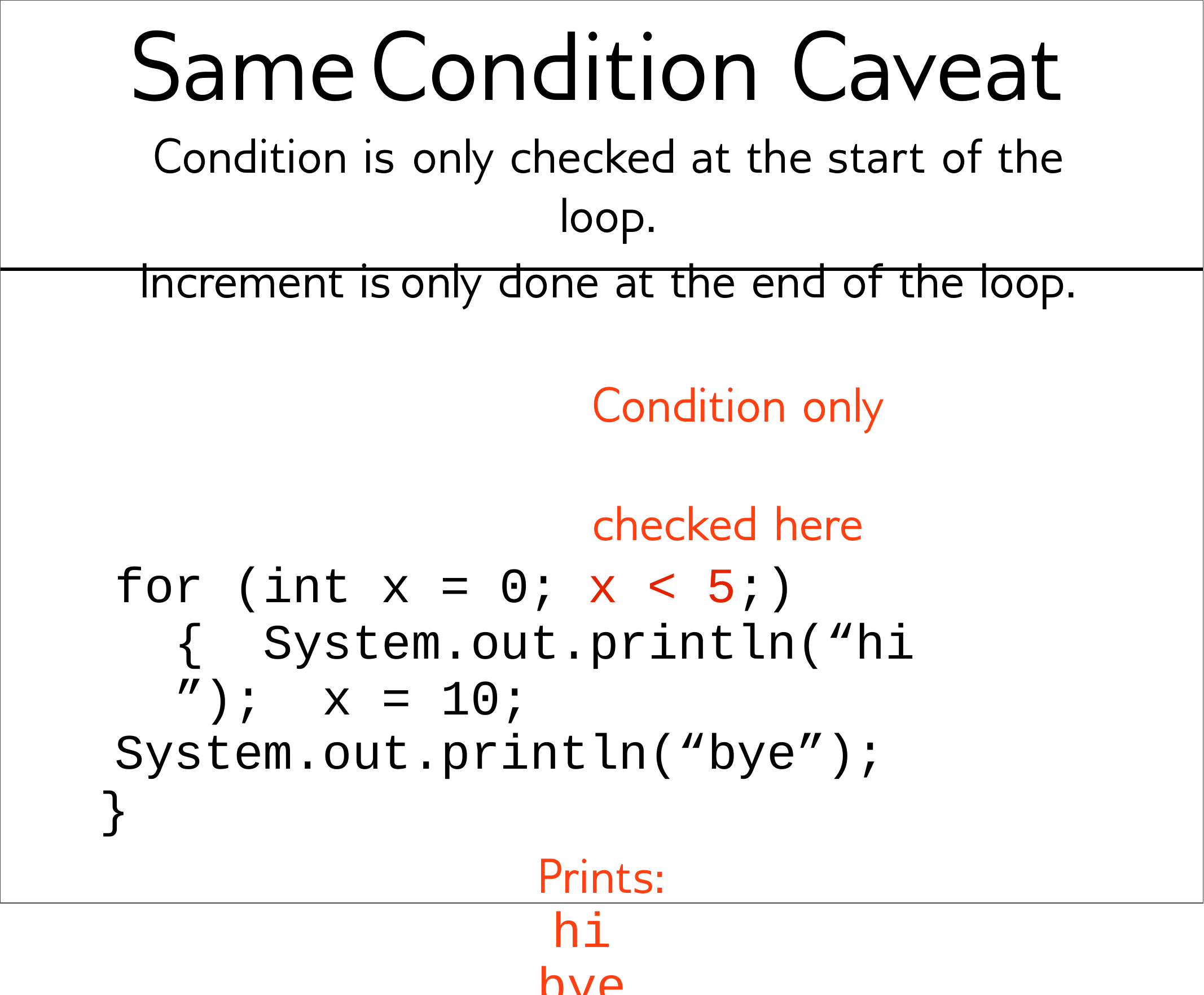

# Same	Condition Caveat
Condition is	only	checked at the start of the loop.
Increment is	only	done at the end of the loop.

Condition only	checked here
for (int x = 0; x < 5;) {  System.out.println(“hi”);  x = 10;
System.out.println(“bye”);
}
Prints:  hi  bye